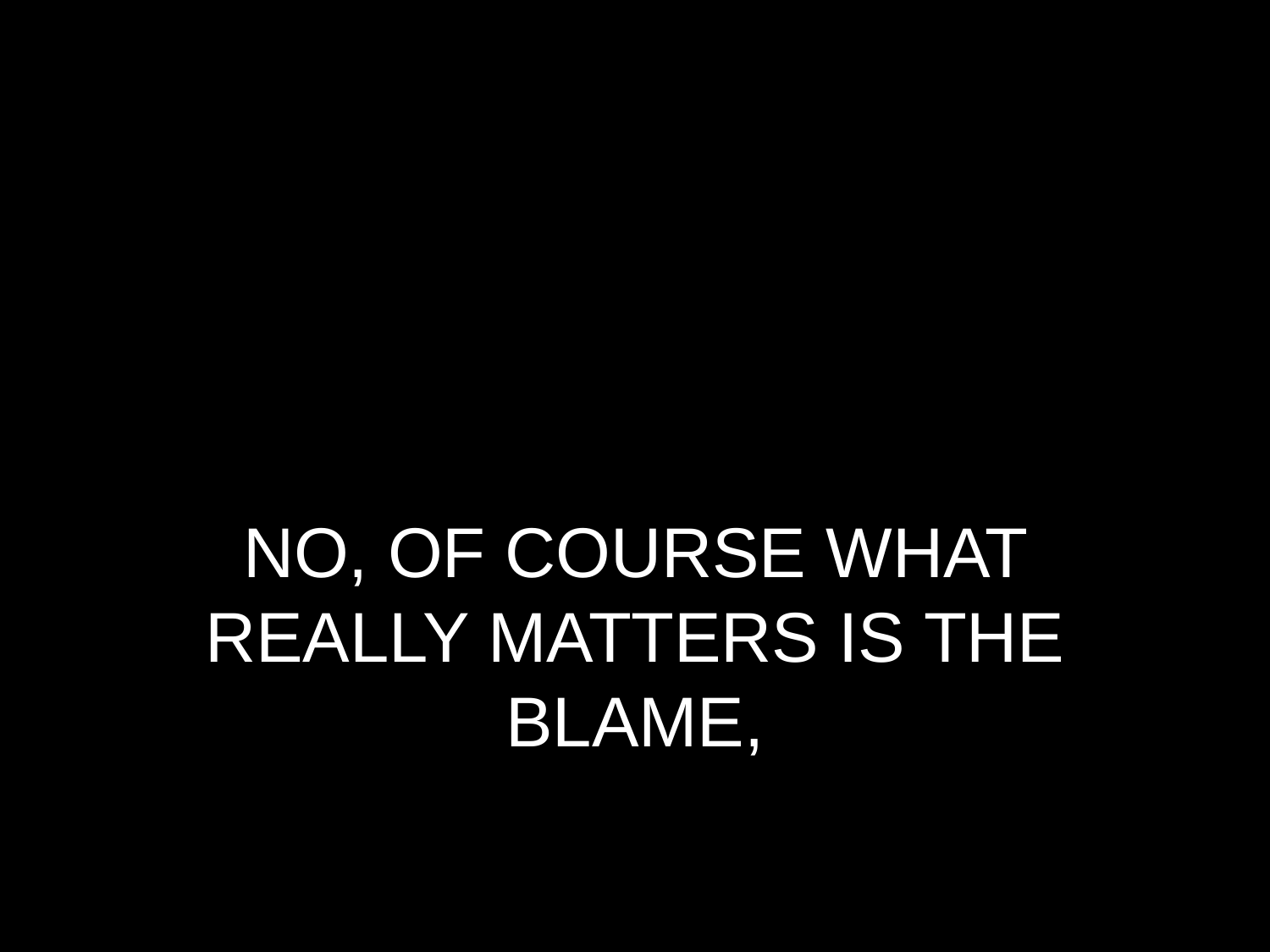

# NO, OF COURSE WHAT REALLY MATTERS IS THE BLAME,